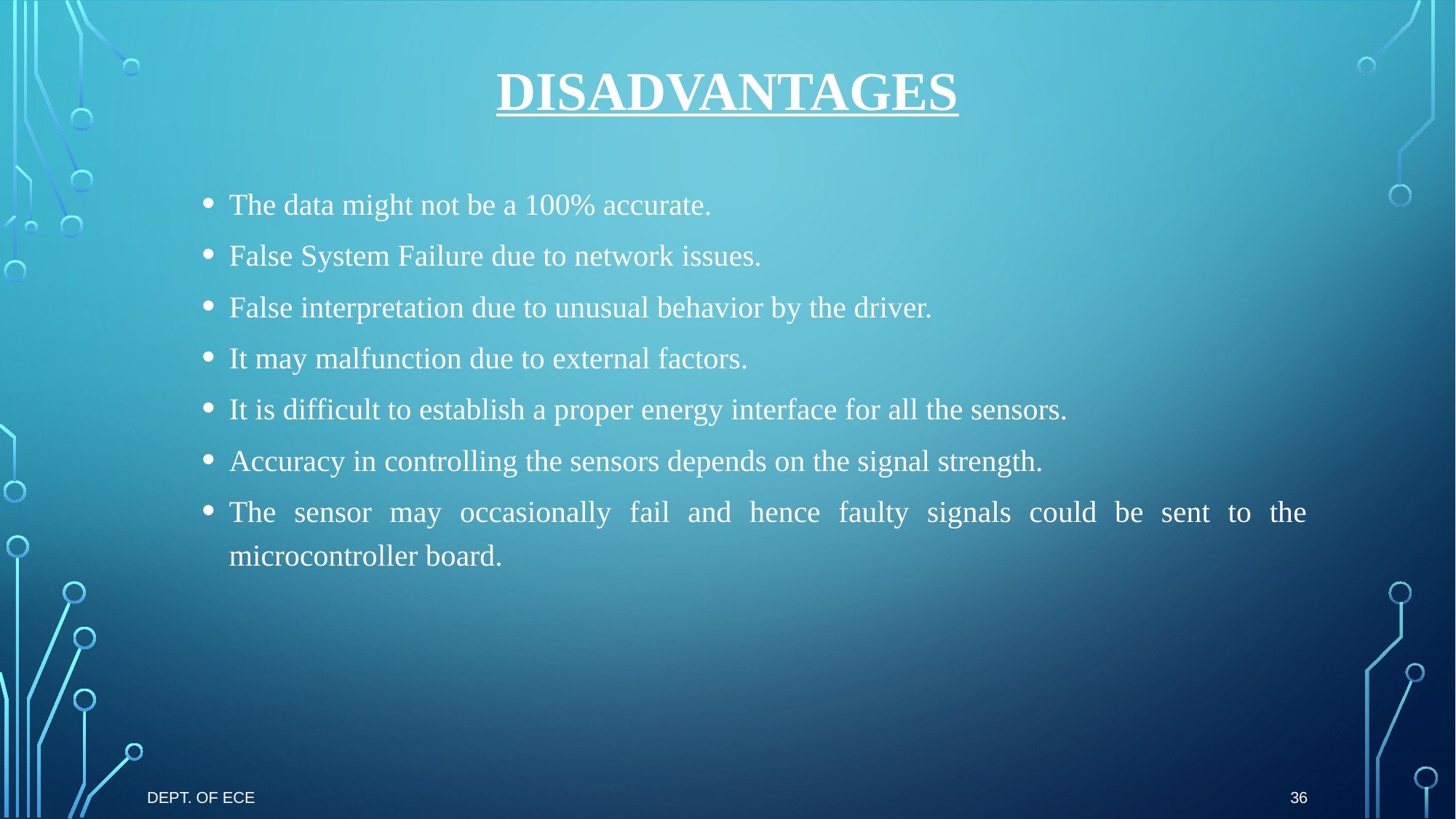

# Disadvantages
The data might not be a 100% accurate.
False System Failure due to network issues.
False interpretation due to unusual behavior by the driver.
It may malfunction due to external factors.
It is difficult to establish a proper energy interface for all the sensors.
Accuracy in controlling the sensors depends on the signal strength.
The sensor may occasionally fail and hence faulty signals could be sent to the microcontroller board.
36
Dept. of ECE